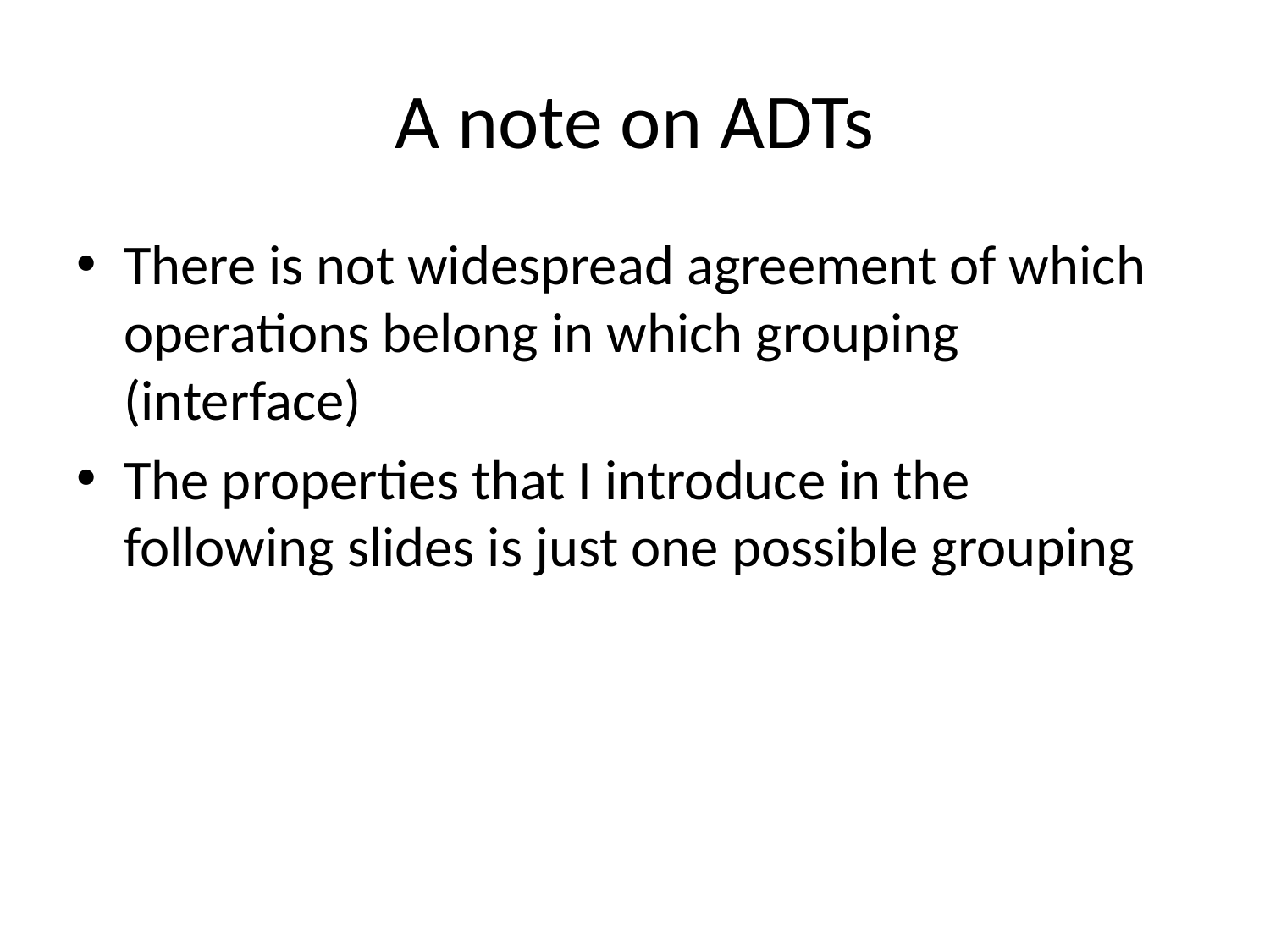

# A note on ADTs
There is not widespread agreement of which operations belong in which grouping (interface)
The properties that I introduce in the following slides is just one possible grouping